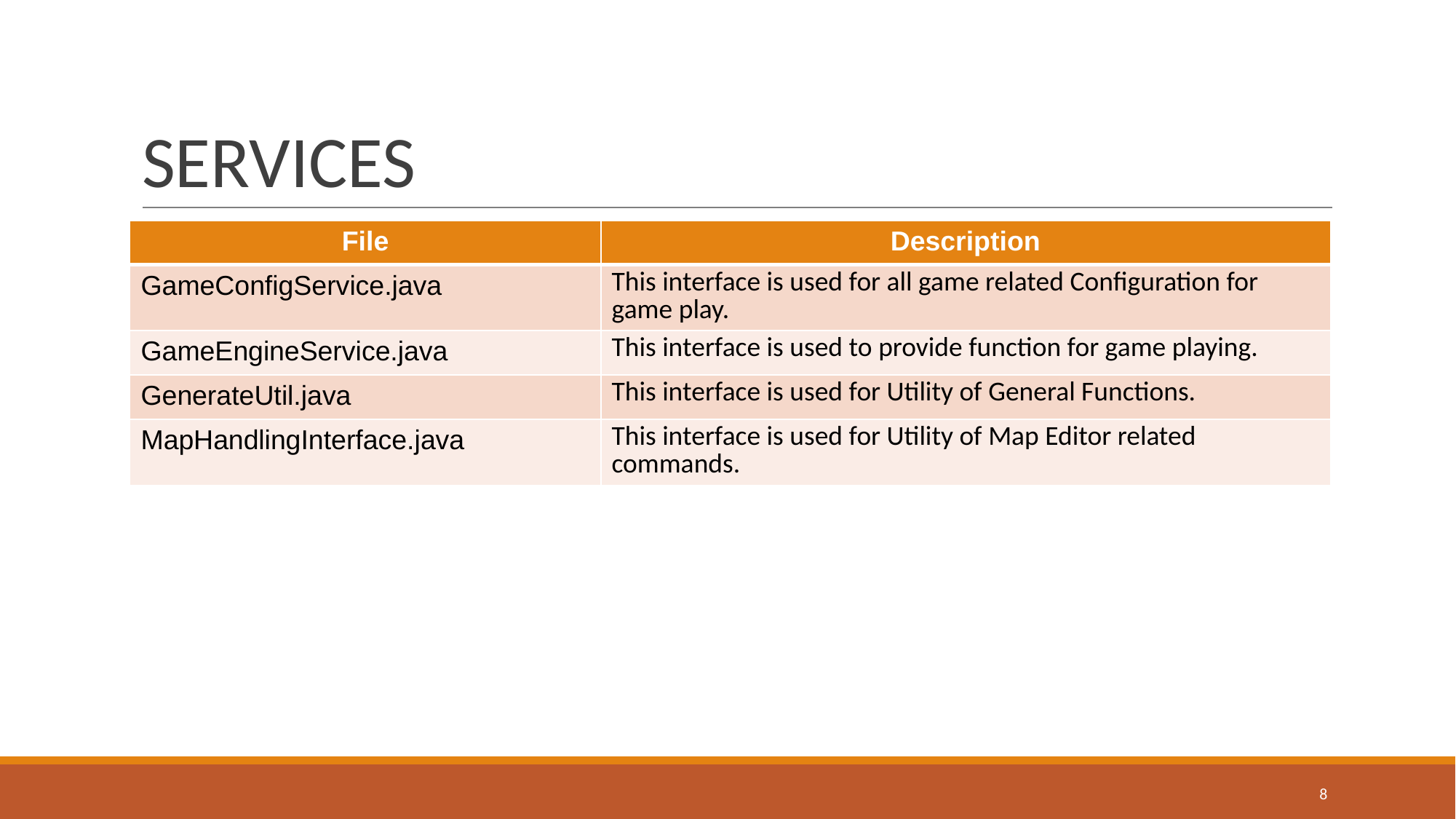

# SERVICES
| File | Description |
| --- | --- |
| GameConfigService.java | This interface is used for all game related Configuration for game play. |
| GameEngineService.java | This interface is used to provide function for game playing. |
| GenerateUtil.java | This interface is used for Utility of General Functions. |
| MapHandlingInterface.java | This interface is used for Utility of Map Editor related commands. |
8